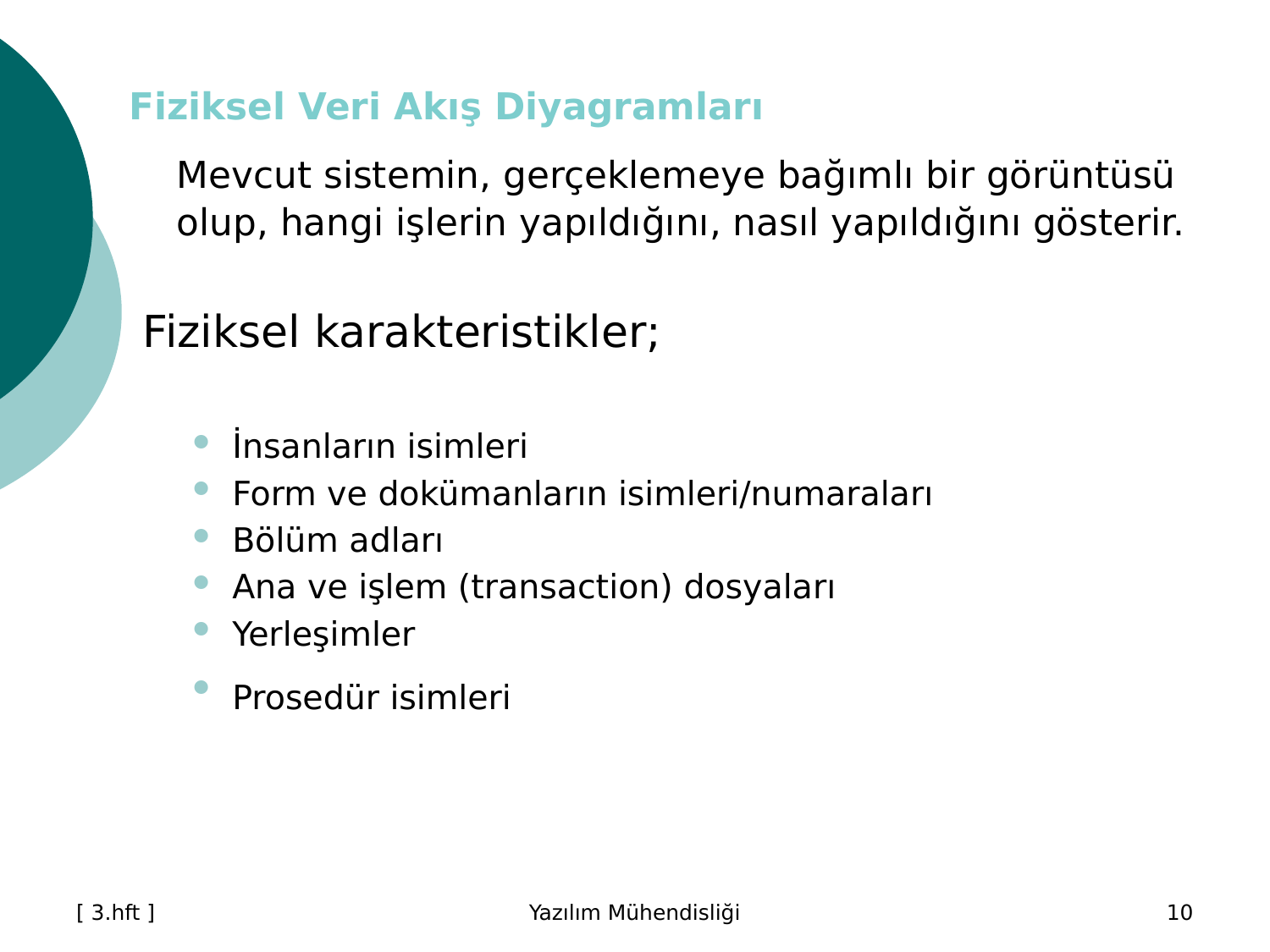

Fiziksel Veri Akış Diyagramları
	Mevcut sistemin, gerçeklemeye bağımlı bir görüntüsü olup, hangi işlerin yapıldığını, nasıl yapıldığını gösterir.

 Fiziksel karakteristikler;

İnsanların isimleri
Form ve dokümanların isimleri/numaraları
Bölüm adları
Ana ve işlem (transaction) dosyaları
Yerleşimler
Prosedür isimleri

[ 3.hft ]
Yazılım Mühendisliği
10